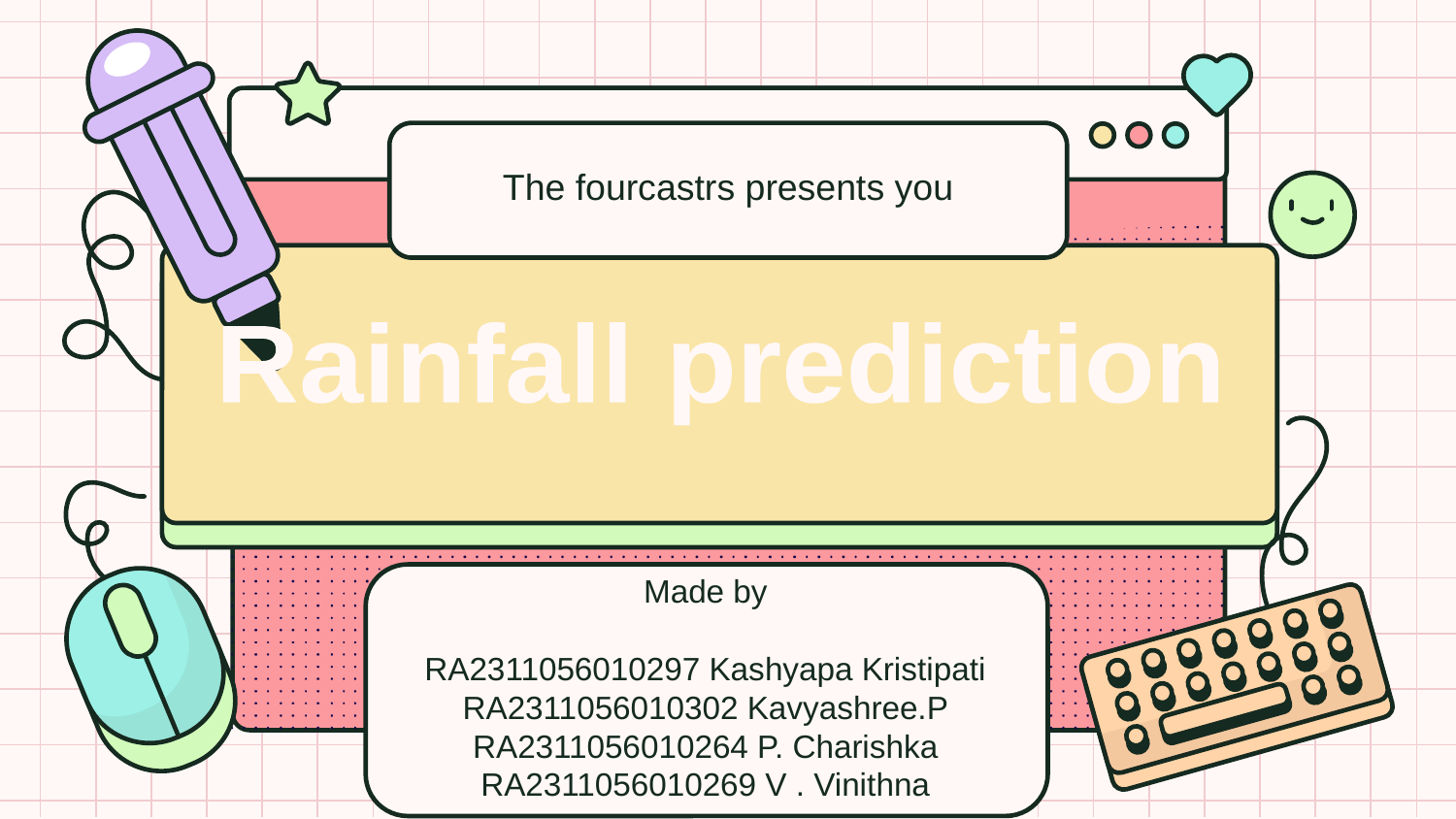

# The fourcastrs presents you

Rainfall prediction

Made by

RA2311056010297 Kashyapa Kristipati
RA2311056010302 Kavyashree.P
RA2311056010264 P. Charishka
RA2311056010269 V . Vinithna